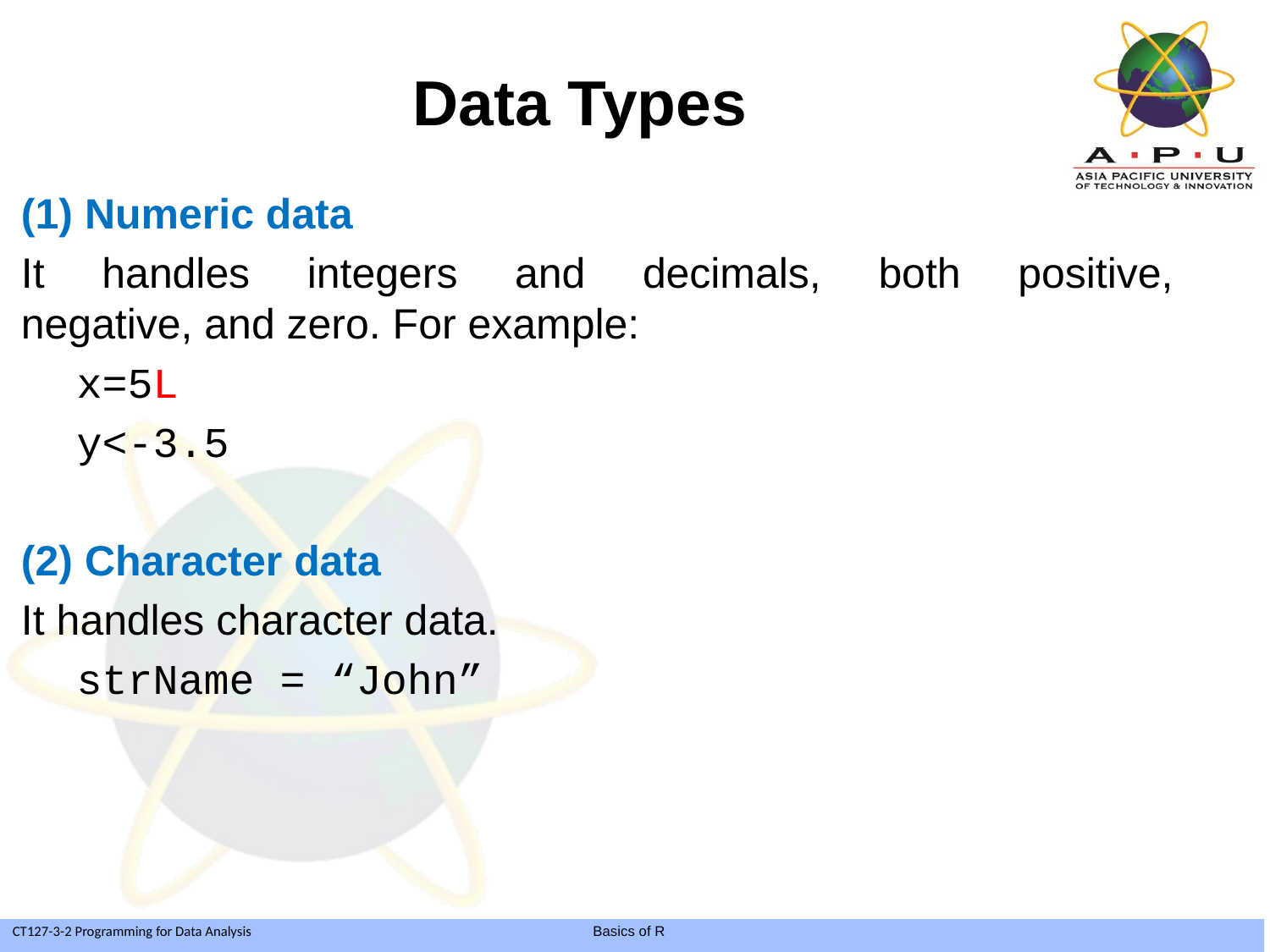

# Data Types
(1) Numeric data
It handles integers and decimals, both positive,
negative, and zero. For example:
x=5L
y<-3.5

(2) Character data
It handles character data.
strName = “John”